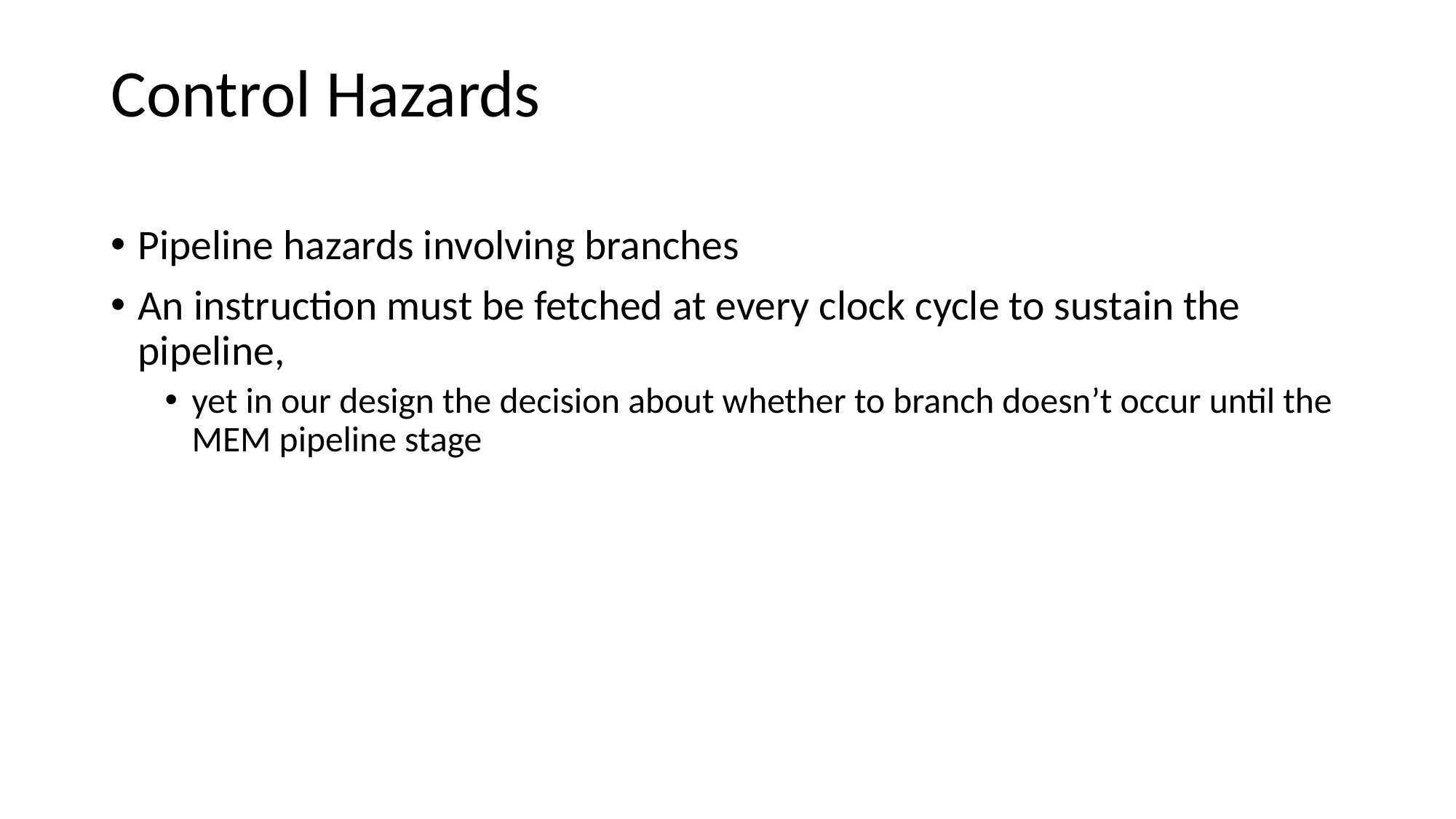

# Control Hazards
Pipeline hazards involving branches
An instruction must be fetched at every clock cycle to sustain the pipeline,
yet in our design the decision about whether to branch doesn’t occur until the MEM pipeline stage